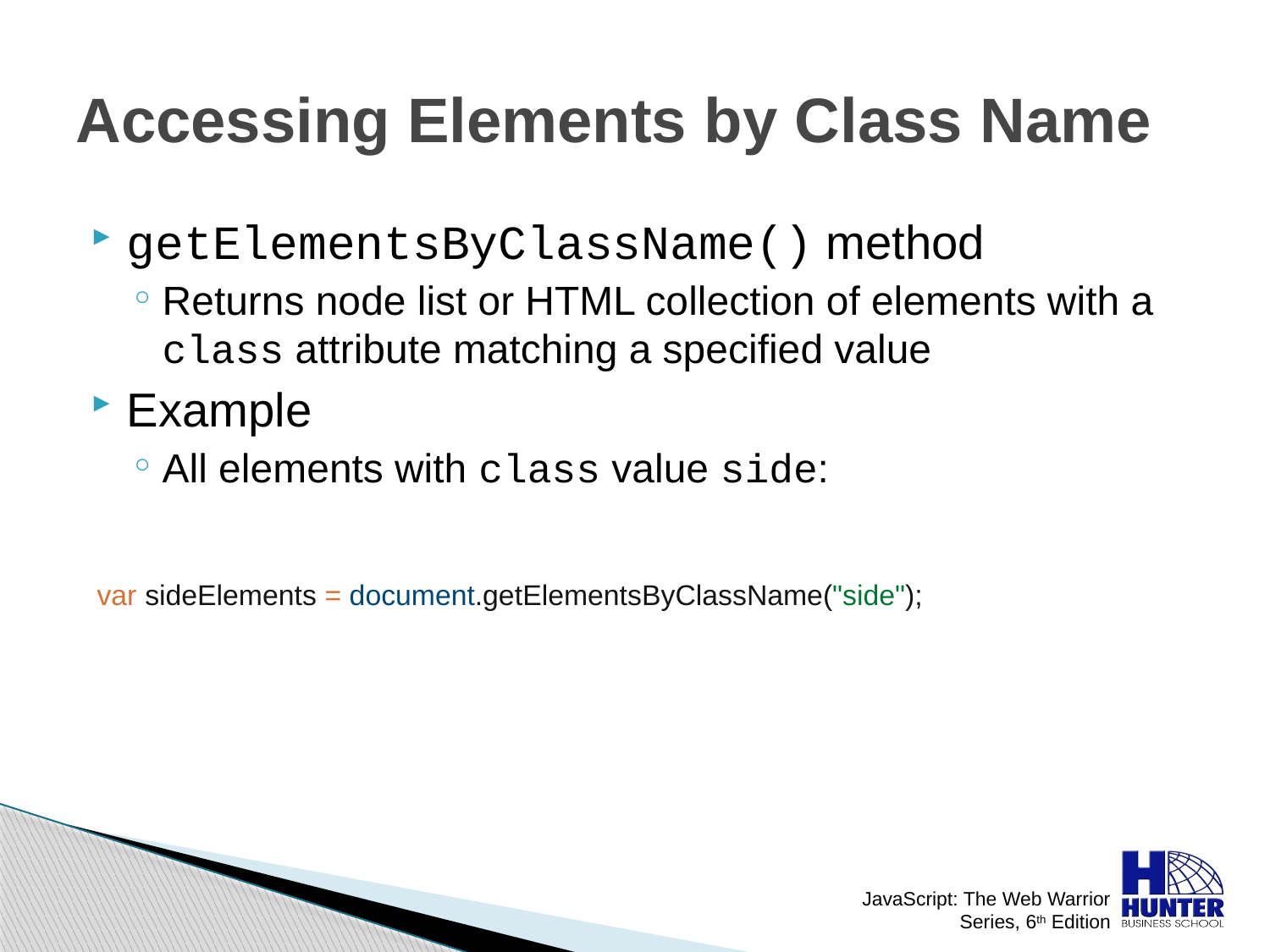

# Accessing Elements by Class Name
getElementsByClassName() method
Returns node list or HTML collection of elements with a class attribute matching a specified value
Example
All elements with class value side:
var sideElements = document.getElementsByClassName("side");